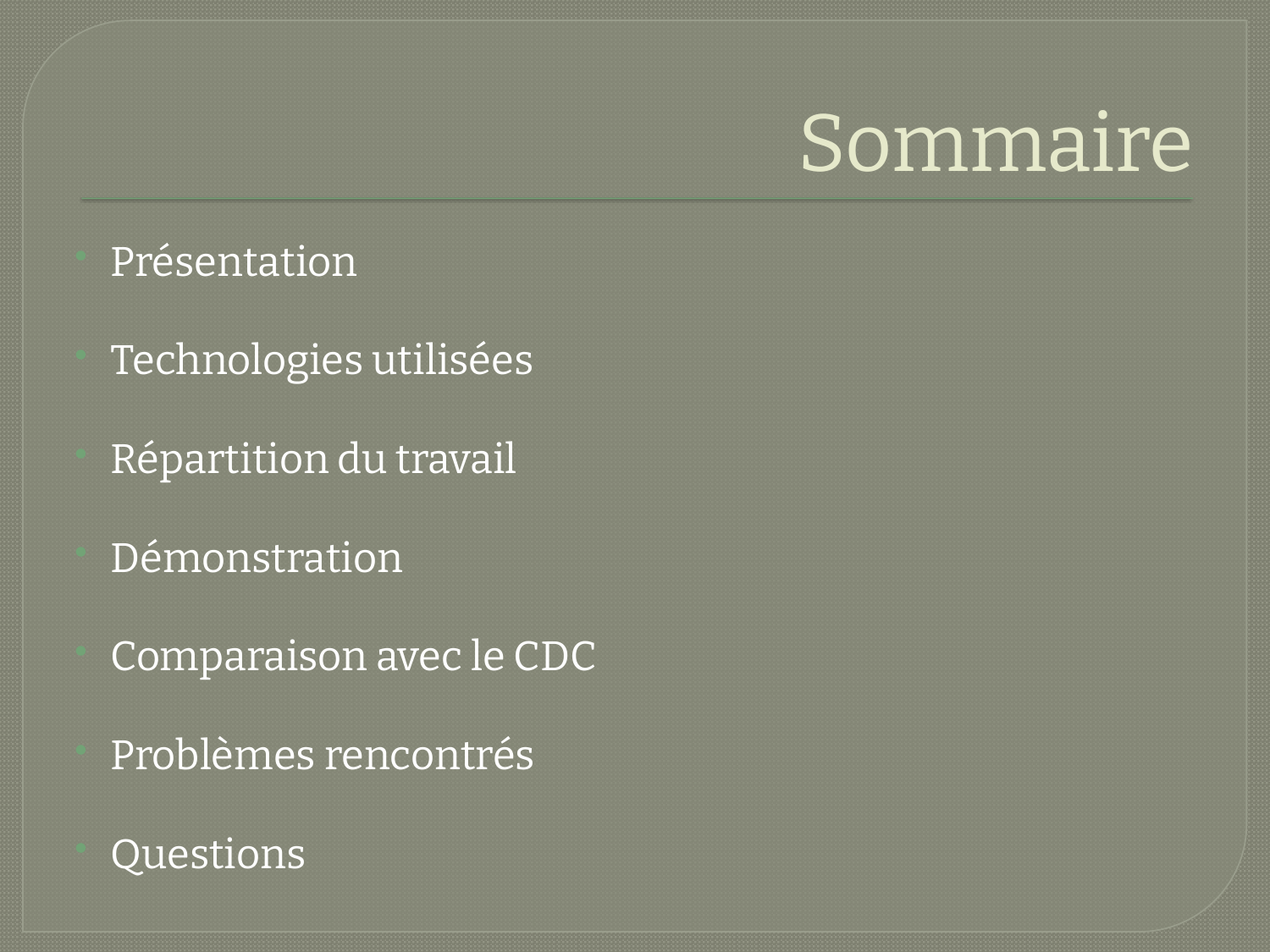

# Sommaire
Présentation

Technologies utilisées

Répartition du travail

Démonstration

Comparaison avec le CDC

Problèmes rencontrés

Questions